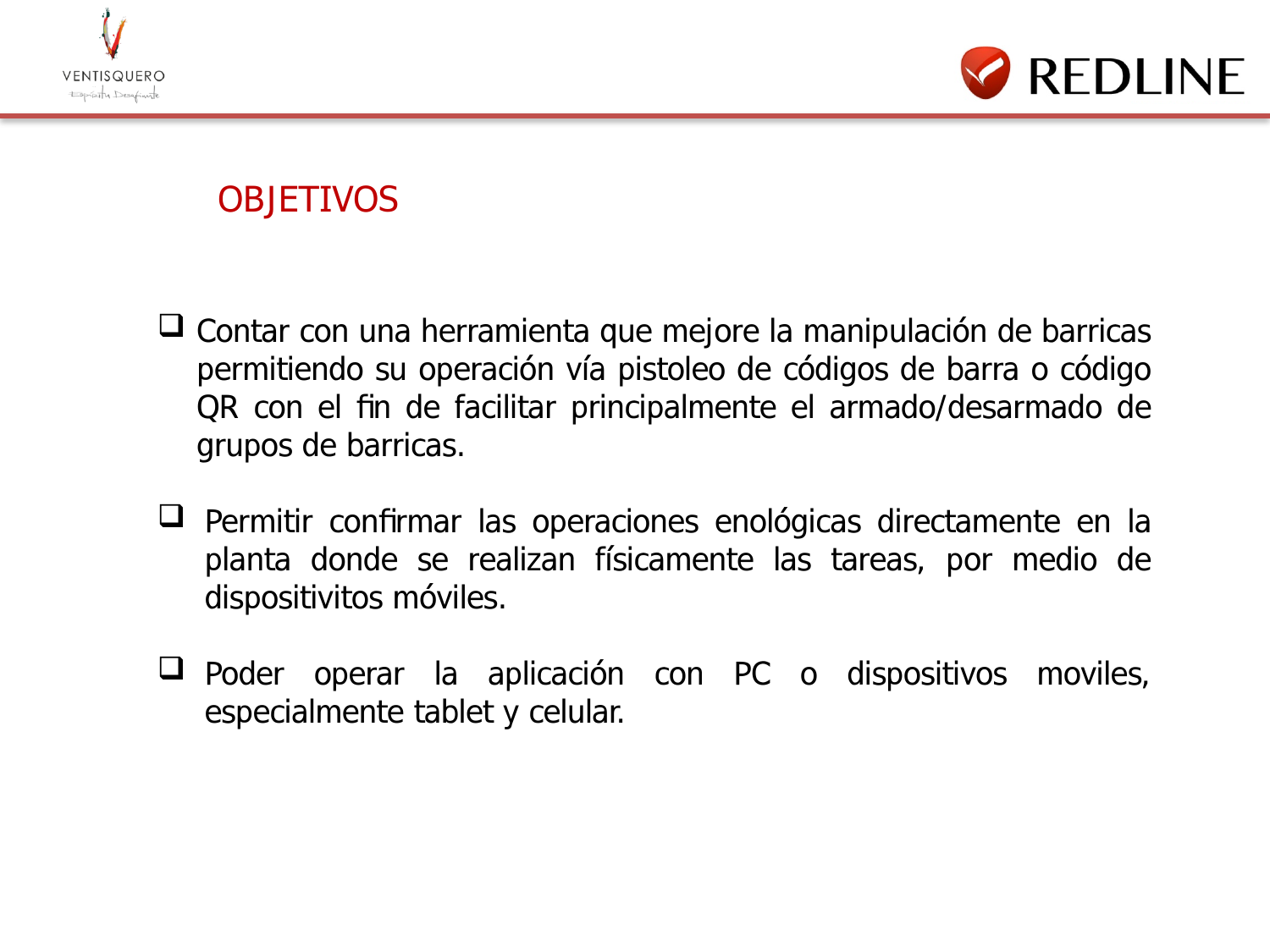

OBJETIVOS

Contar con una herramienta que mejore la manipulación de barricas permitiendo su operación vía pistoleo de códigos de barra o código QR con el fin de facilitar principalmente el armado/desarmado de grupos de barricas.

Permitir confirmar las operaciones enológicas directamente en la planta donde se realizan físicamente las tareas, por medio de dispositivitos móviles.

Poder operar la aplicación con PC o dispositivos moviles, especialmente tablet y celular.